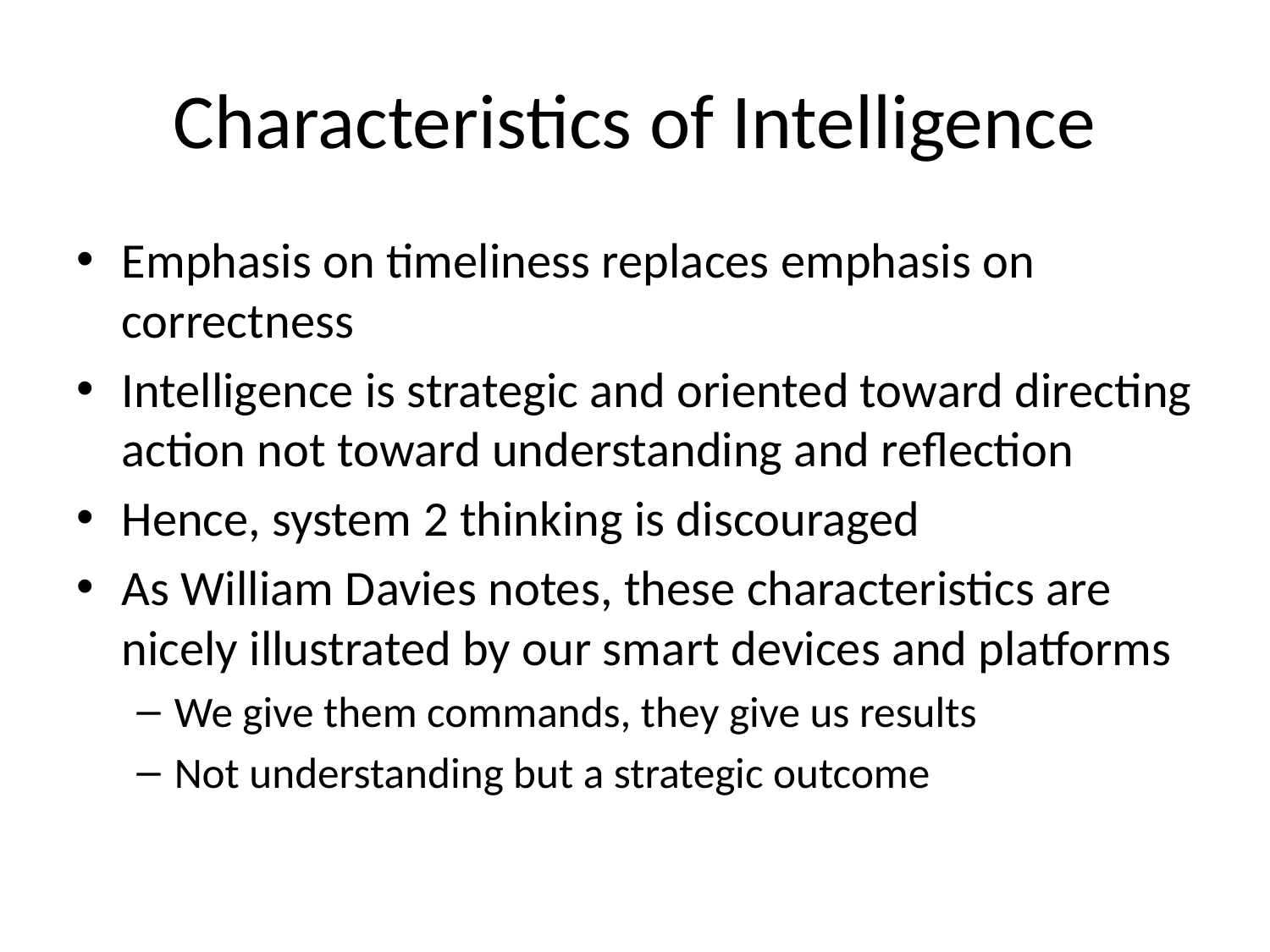

# Characteristics of Intelligence
Emphasis on timeliness replaces emphasis on correctness
Intelligence is strategic and oriented toward directing action not toward understanding and reflection
Hence, system 2 thinking is discouraged
As William Davies notes, these characteristics are nicely illustrated by our smart devices and platforms
We give them commands, they give us results
Not understanding but a strategic outcome